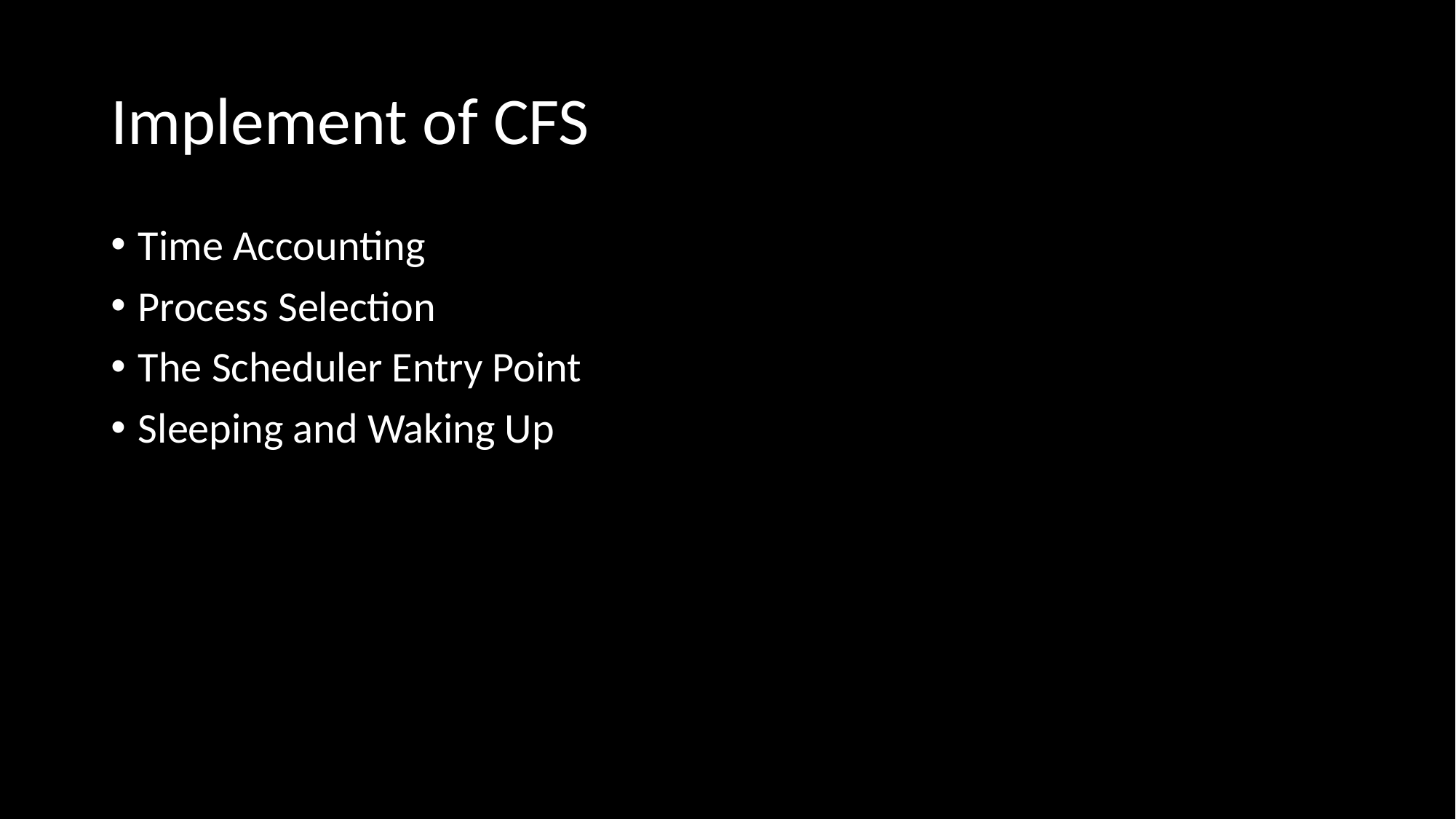

# Implement of CFS
Time Accounting
Process Selection
The Scheduler Entry Point
Sleeping and Waking Up